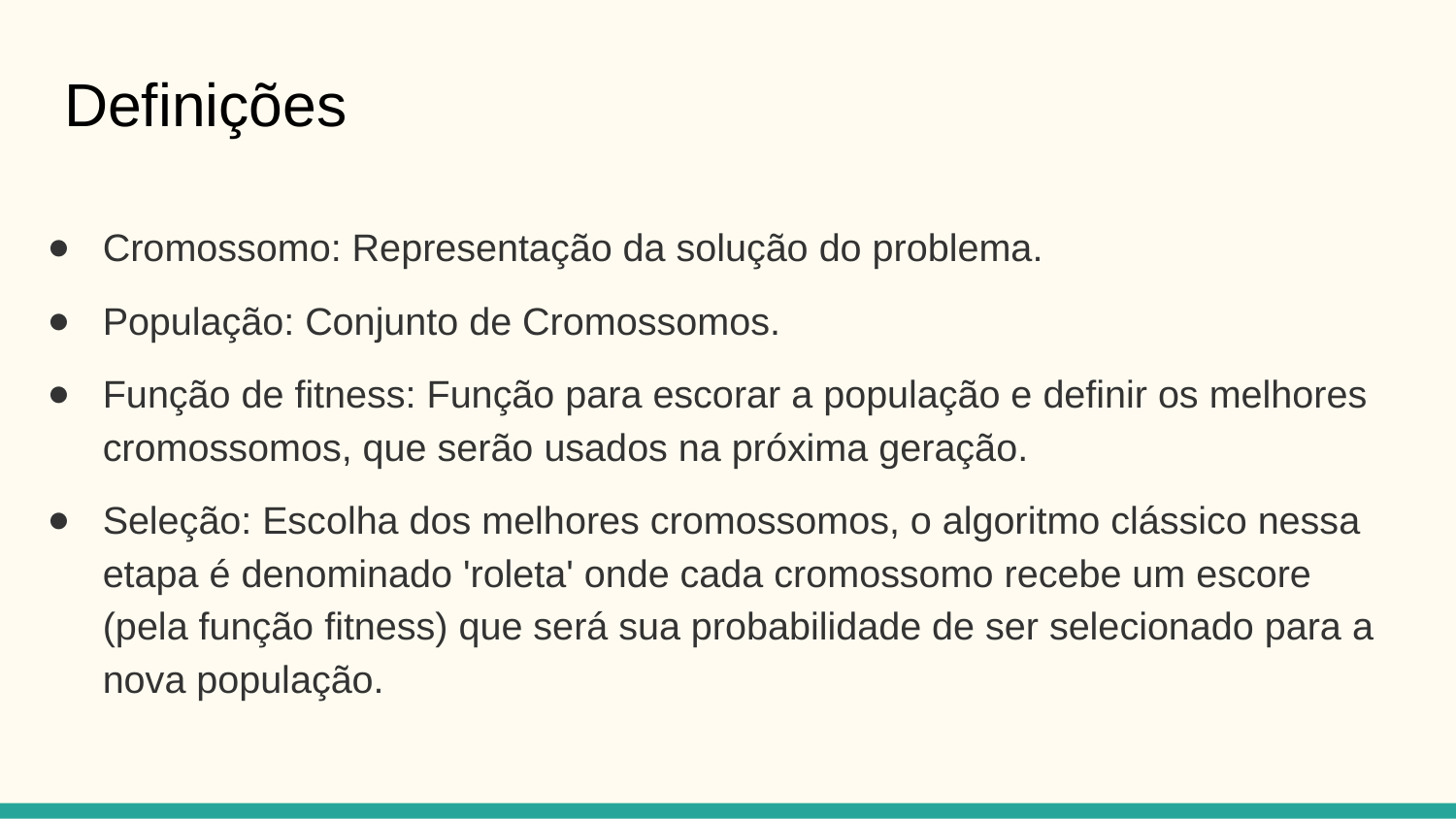

# Definições
Cromossomo: Representação da solução do problema.
População: Conjunto de Cromossomos.
Função de fitness: Função para escorar a população e definir os melhores cromossomos, que serão usados na próxima geração.
Seleção: Escolha dos melhores cromossomos, o algoritmo clássico nessa etapa é denominado 'roleta' onde cada cromossomo recebe um escore (pela função fitness) que será sua probabilidade de ser selecionado para a nova população.